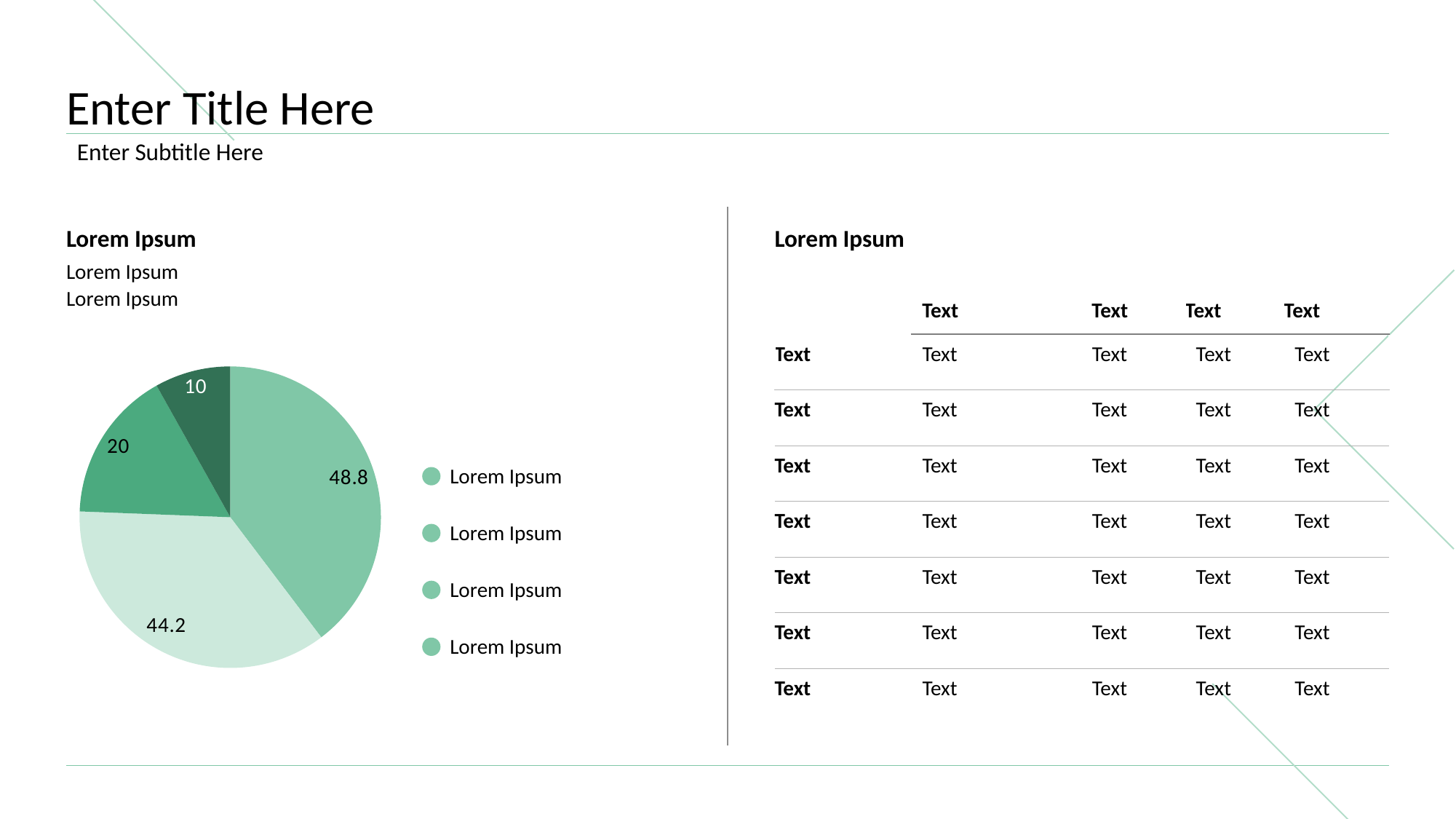

# Enter Title Here
Enter Subtitle Here
Lorem Ipsum
Lorem Ipsum
Lorem Ipsum
Lorem Ipsum
|  | Text | Text | Text | Text |
| --- | --- | --- | --- | --- |
| Text | Text | Text | Text | Text |
| Text | Text | Text | Text | Text |
| Text | Text | Text | Text | Text |
| Text | Text | Text | Text | Text |
| Text | Text | Text | Text | Text |
| Text | Text | Text | Text | Text |
| Text | Text | Text | Text | Text |

### Chart

| Category |  |
|---|---|
Lorem Ipsum

Lorem Ipsum

Lorem Ipsum

Lorem Ipsum